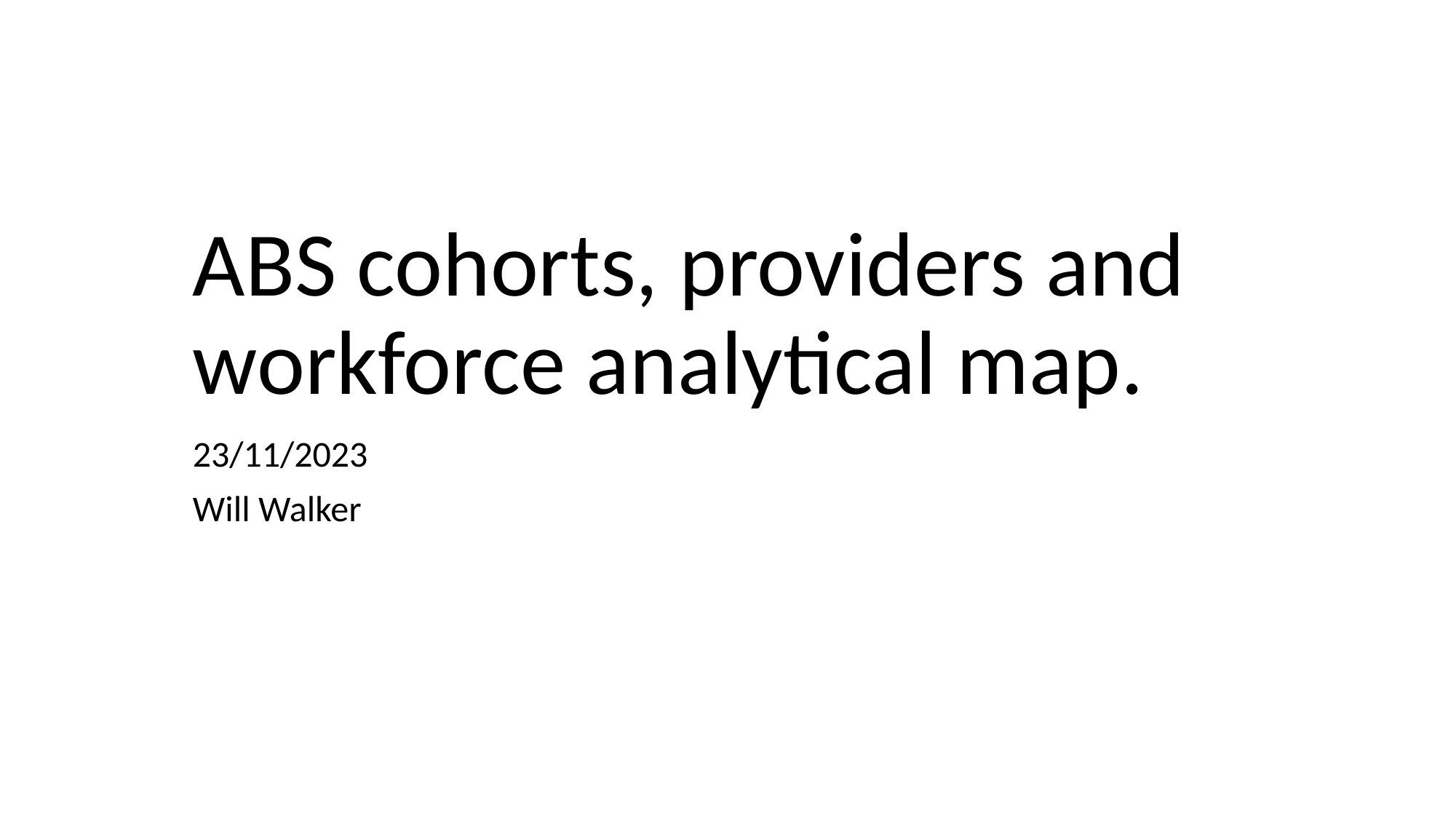

# ABS cohorts, providers and workforce analytical map.
23/11/2023
Will Walker